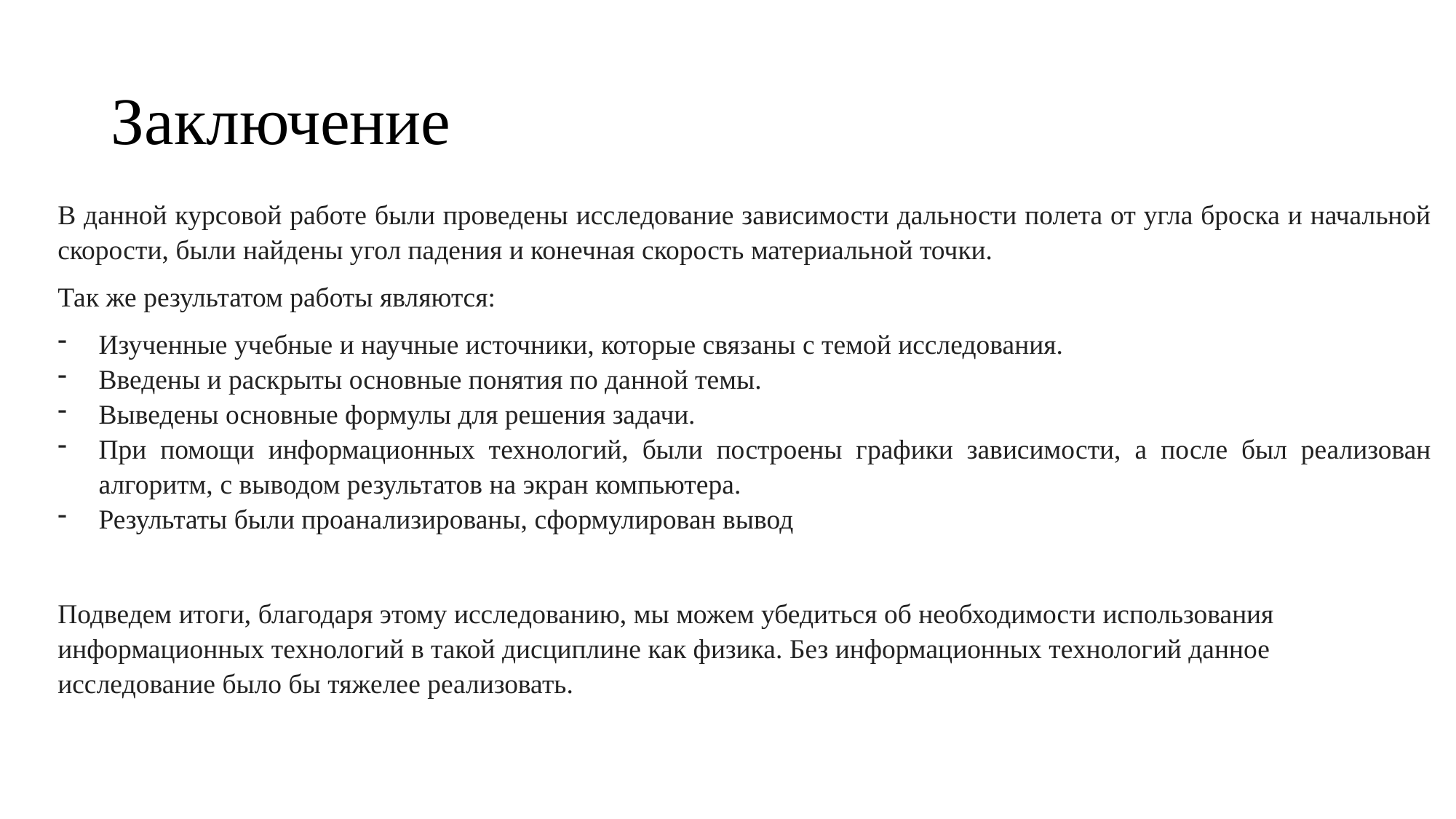

# Заключение
В данной курсовой работе были проведены исследование зависимости дальности полета от угла броска и начальной скорости, были найдены угол падения и конечная скорость материальной точки.
Так же результатом работы являются:
Изученные учебные и научные источники, которые связаны с темой исследования.
Введены и раскрыты основные понятия по данной темы.
Выведены основные формулы для решения задачи.
При помощи информационных технологий, были построены графики зависимости, а после был реализован алгоритм, с выводом результатов на экран компьютера.
Результаты были проанализированы, сформулирован вывод

Подведем итоги, благодаря этому исследованию, мы можем убедиться об необходимости использования информационных технологий в такой дисциплине как физика. Без информационных технологий данное исследование было бы тяжелее реализовать.